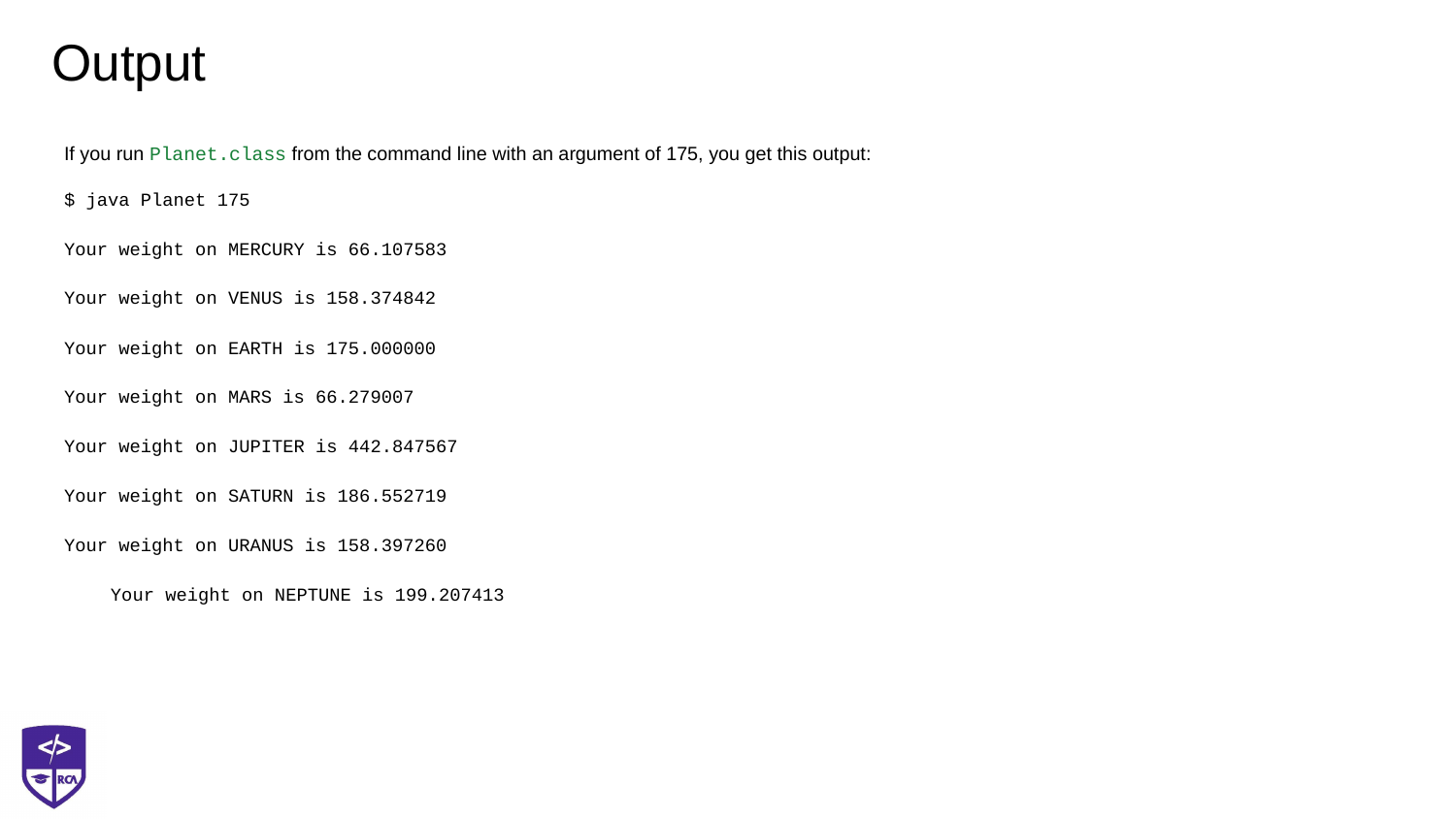

# Output
If you run Planet.class from the command line with an argument of 175, you get this output:
$ java Planet 175
Your weight on MERCURY is 66.107583
Your weight on VENUS is 158.374842
Your weight on EARTH is 175.000000
Your weight on MARS is 66.279007
Your weight on JUPITER is 442.847567
Your weight on SATURN is 186.552719
Your weight on URANUS is 158.397260
Your weight on NEPTUNE is 199.207413